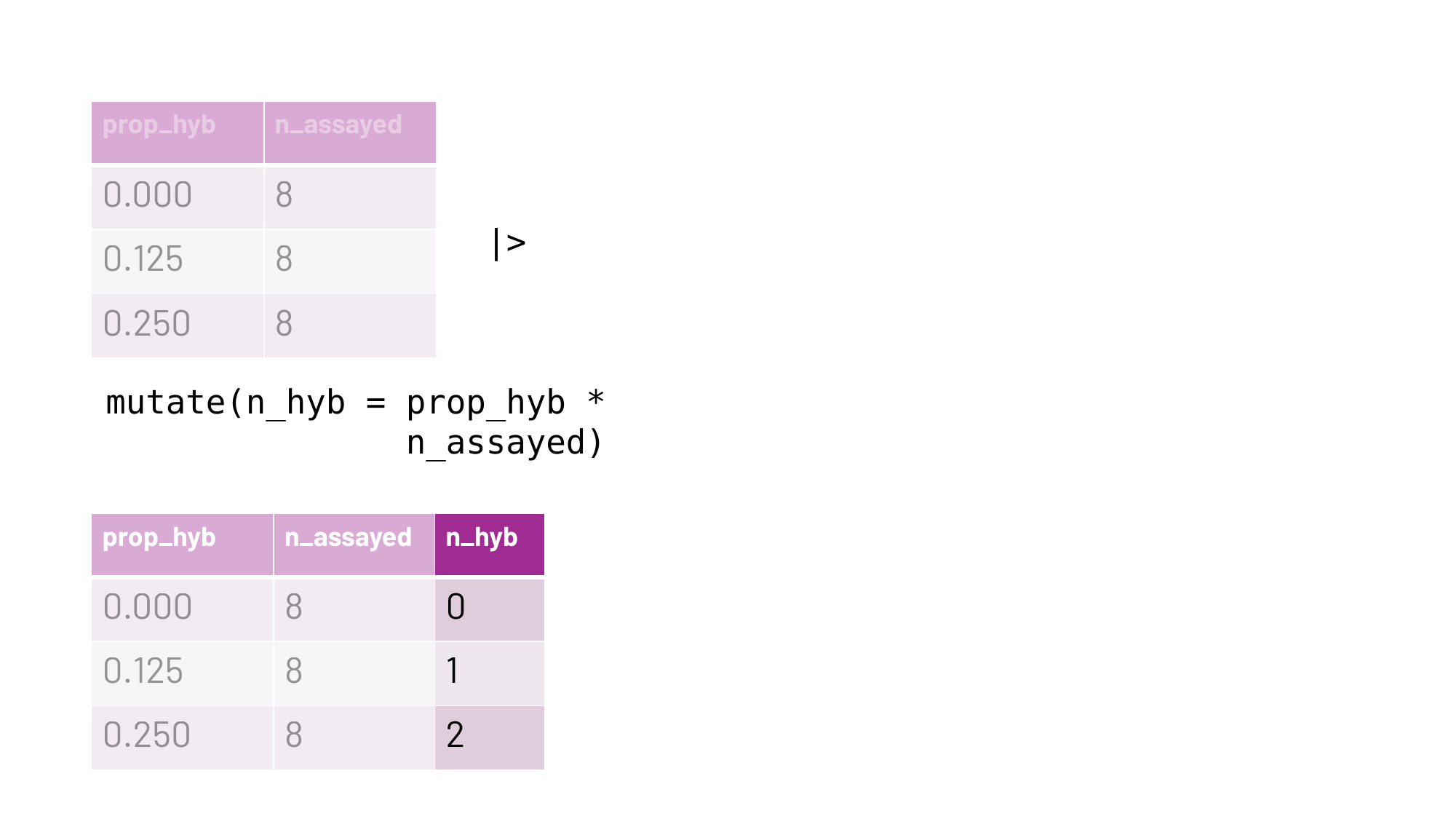

| prop\_hyb | n\_assayed |
| --- | --- |
| 0.000 | 8 |
| 0.125 | 8 |
| 0.250 | 8 |
                                                   |>

mutate(n_hyb = prop_hyb *
               n_assayed)
| prop\_hyb | n\_assayed | n\_hyb |
| --- | --- | --- |
| 0.000 | 8 | 0 |
| 0.125 | 8 | 1 |
| 0.250 | 8 | 2 |